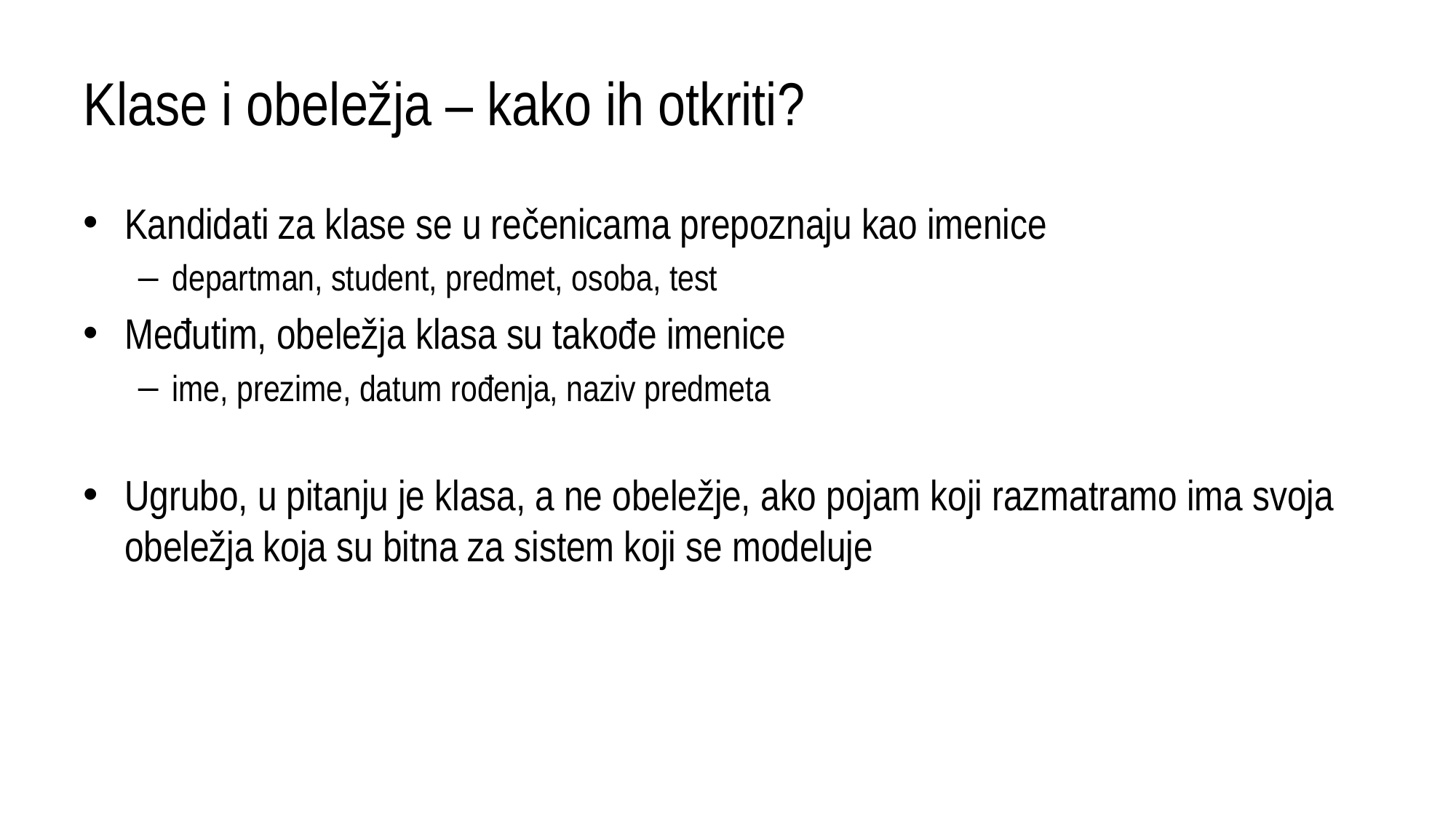

# Klase i obeležja – kako ih otkriti?
Kandidati za klase se u rečenicama prepoznaju kao imenice
departman, student, predmet, osoba, test
Međutim, obeležja klasa su takođe imenice
ime, prezime, datum rođenja, naziv predmeta

Ugrubo, u pitanju je klasa, a ne obeležje, ako pojam koji razmatramo ima svoja obeležja koja su bitna za sistem koji se modeluje